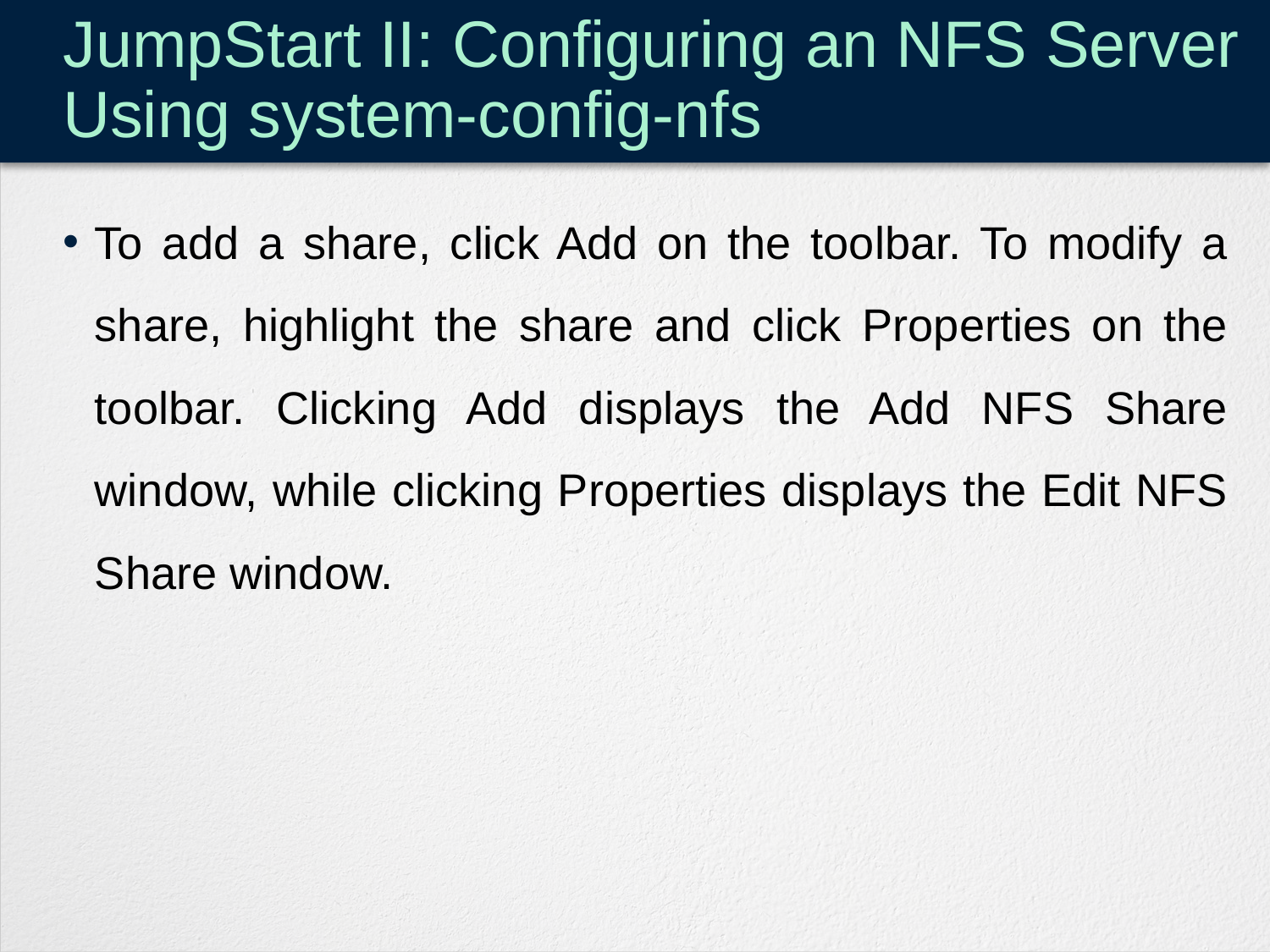

# JumpStart II: Configuring an NFS Server Using system-config-nfs
To add a share, click Add on the toolbar. To modify a share, highlight the share and click Properties on the toolbar. Clicking Add displays the Add NFS Share window, while clicking Properties displays the Edit NFS Share window.